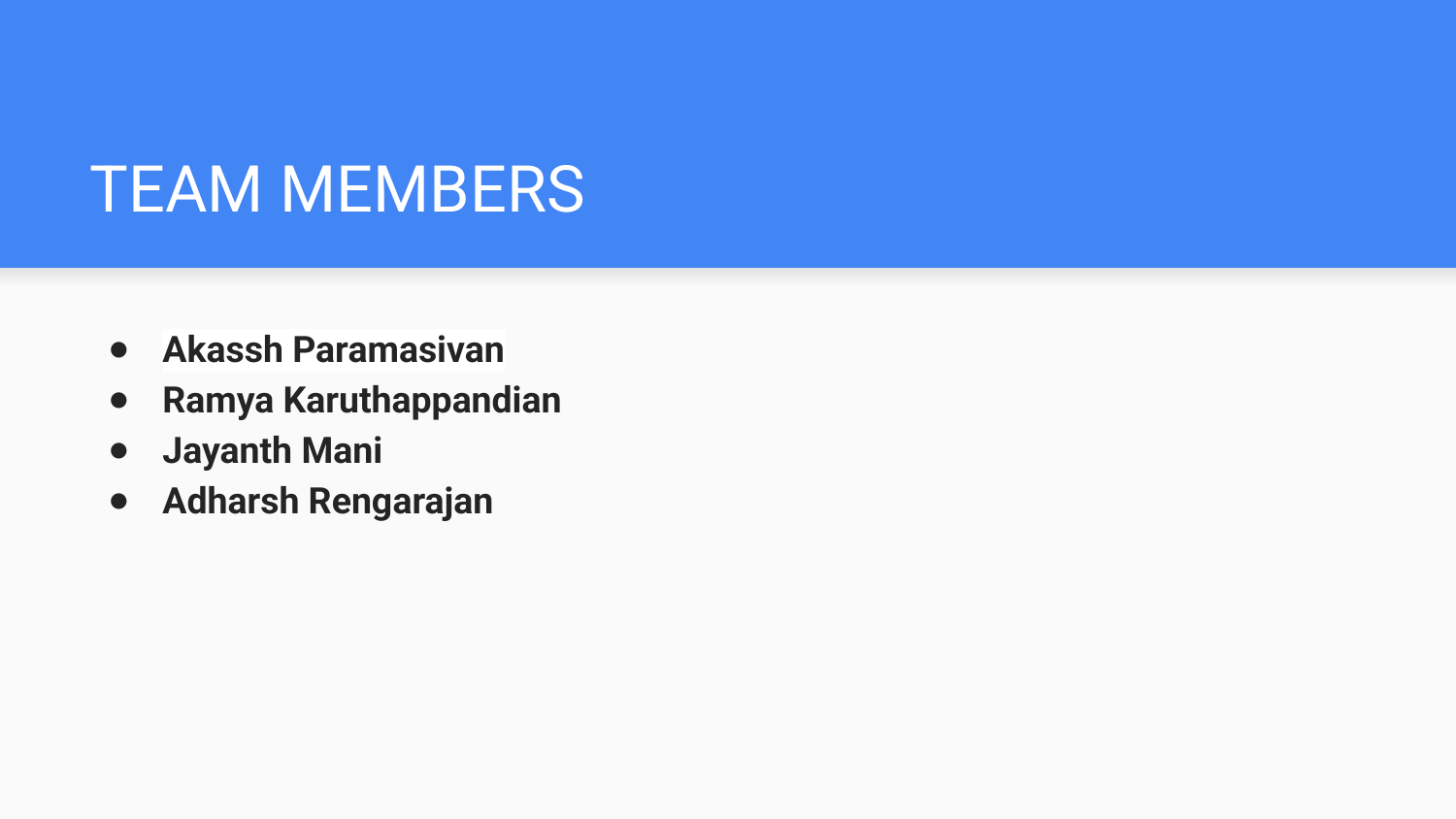

# TEAM MEMBERS
Akassh Paramasivan
Ramya Karuthappandian
Jayanth Mani
Adharsh Rengarajan